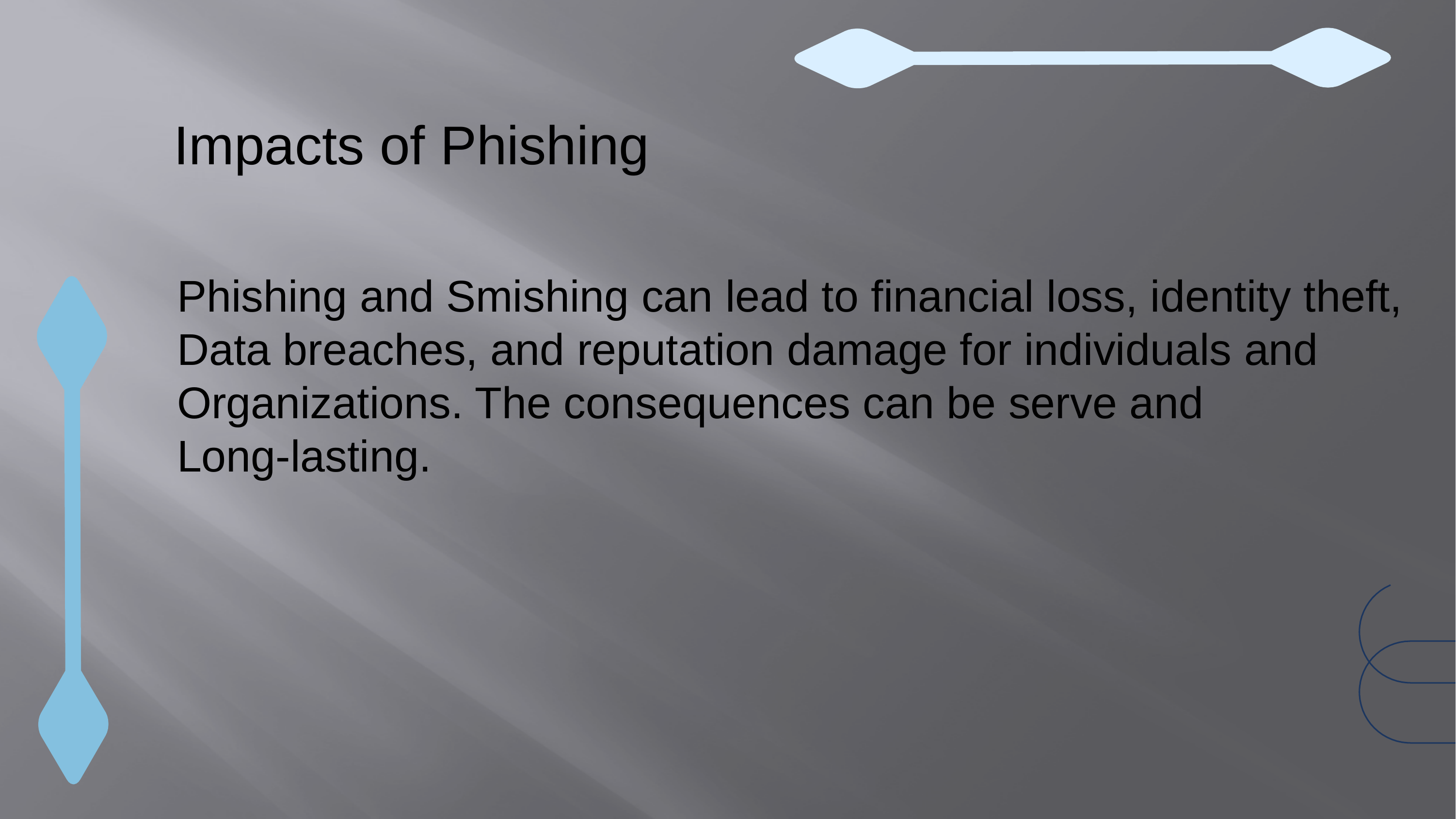

Impacts of Phishing
Phishing and Smishing can lead to financial loss, identity theft,
Data breaches, and reputation damage for individuals and
Organizations. The consequences can be serve and
Long-lasting.